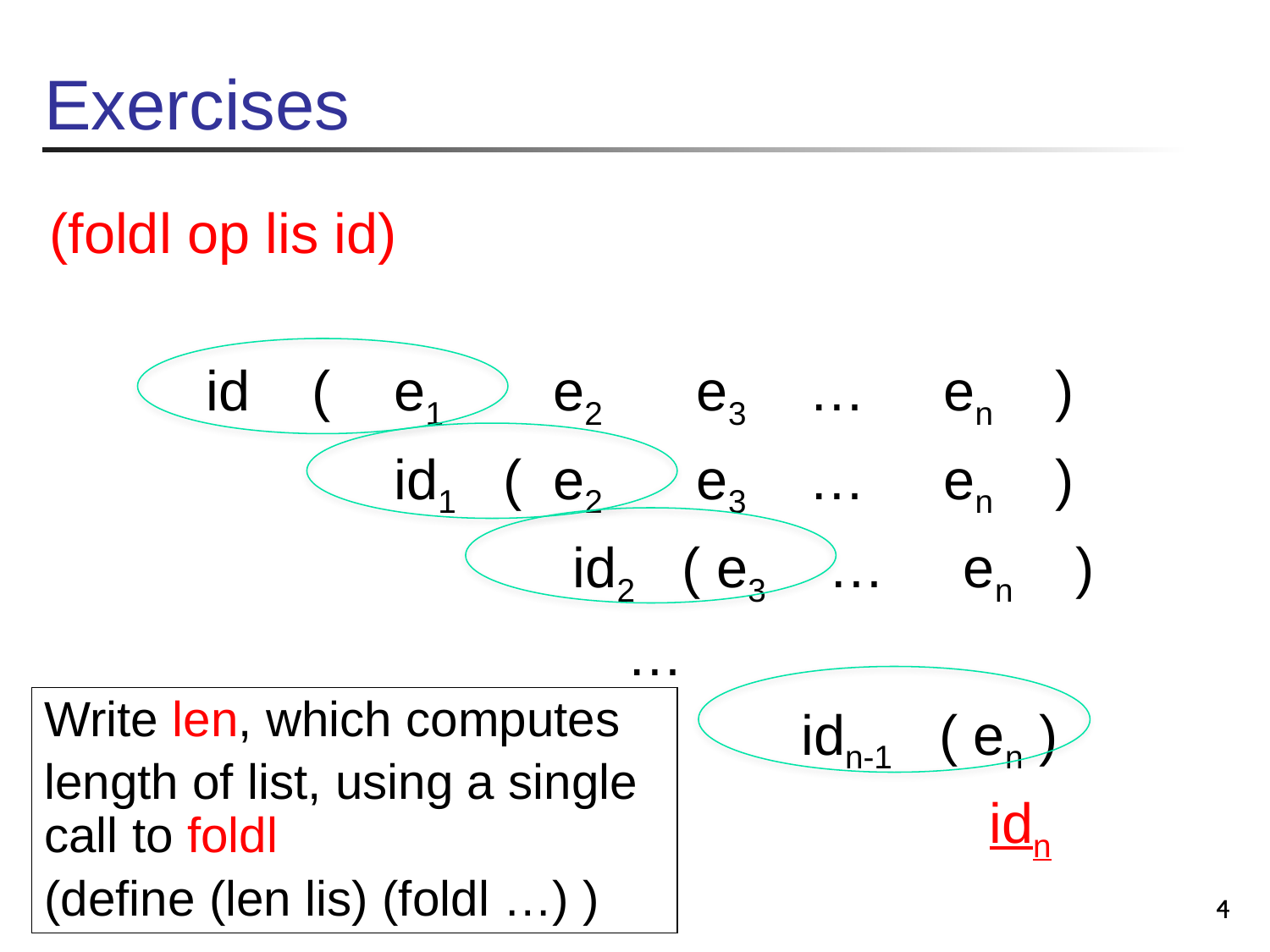

Exercises
(foldl op lis id)

          id    (    e1       e2      e3    …     en    )
                      id1   (  e2      e3    …     en    )
	                 	 id2   ( e3    …     en    )
                                     …
                                                idn-1   ( en )
                                                            idn

Write len, which computes
length of list, using a single call to foldl
(define (len lis) (foldl …) )
4